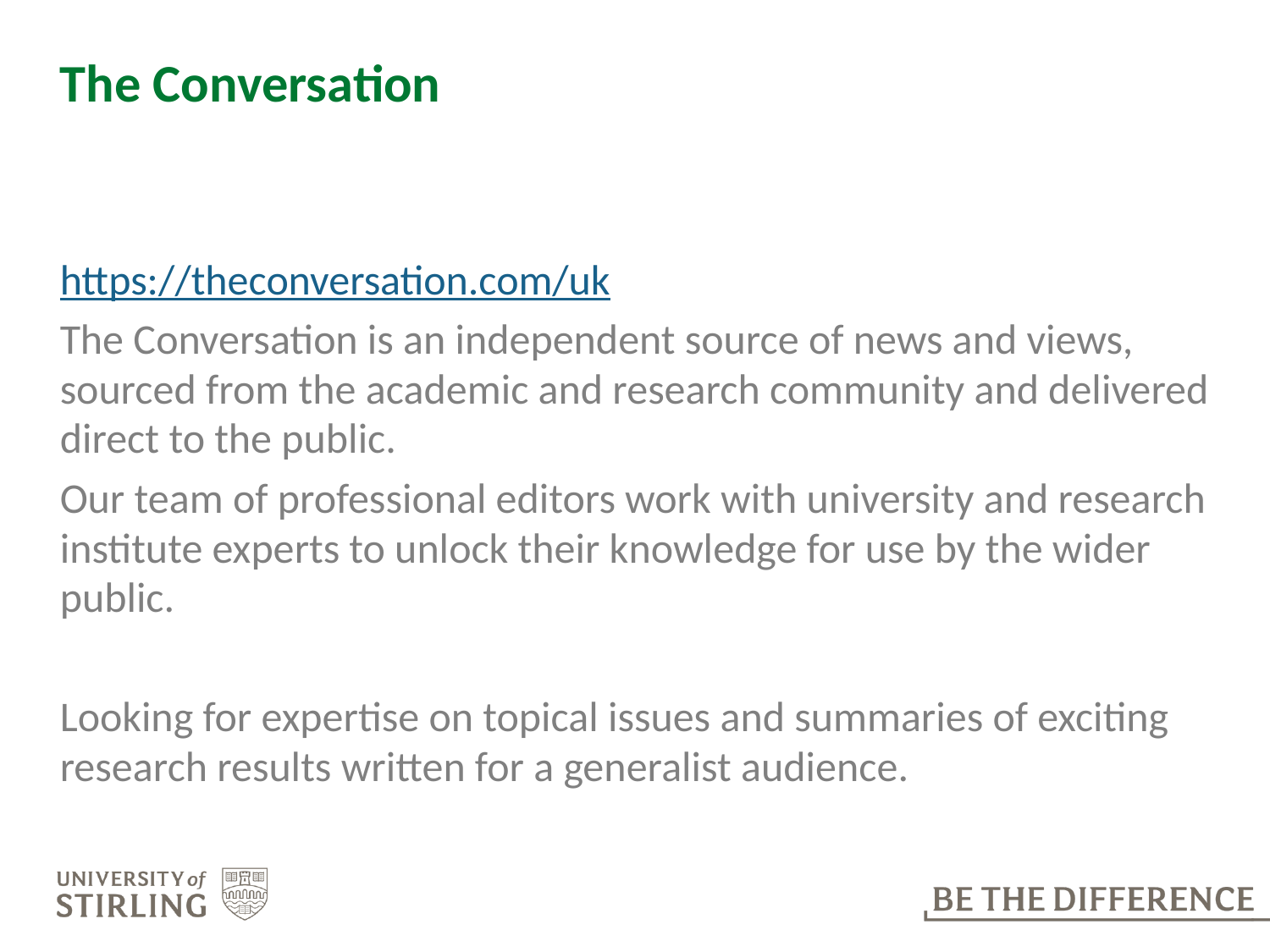

# The Conversation
https://theconversation.com/uk
The Conversation is an independent source of news and views, sourced from the academic and research community and delivered direct to the public.
Our team of professional editors work with university and research institute experts to unlock their knowledge for use by the wider public.

Looking for expertise on topical issues and summaries of exciting research results written for a generalist audience.